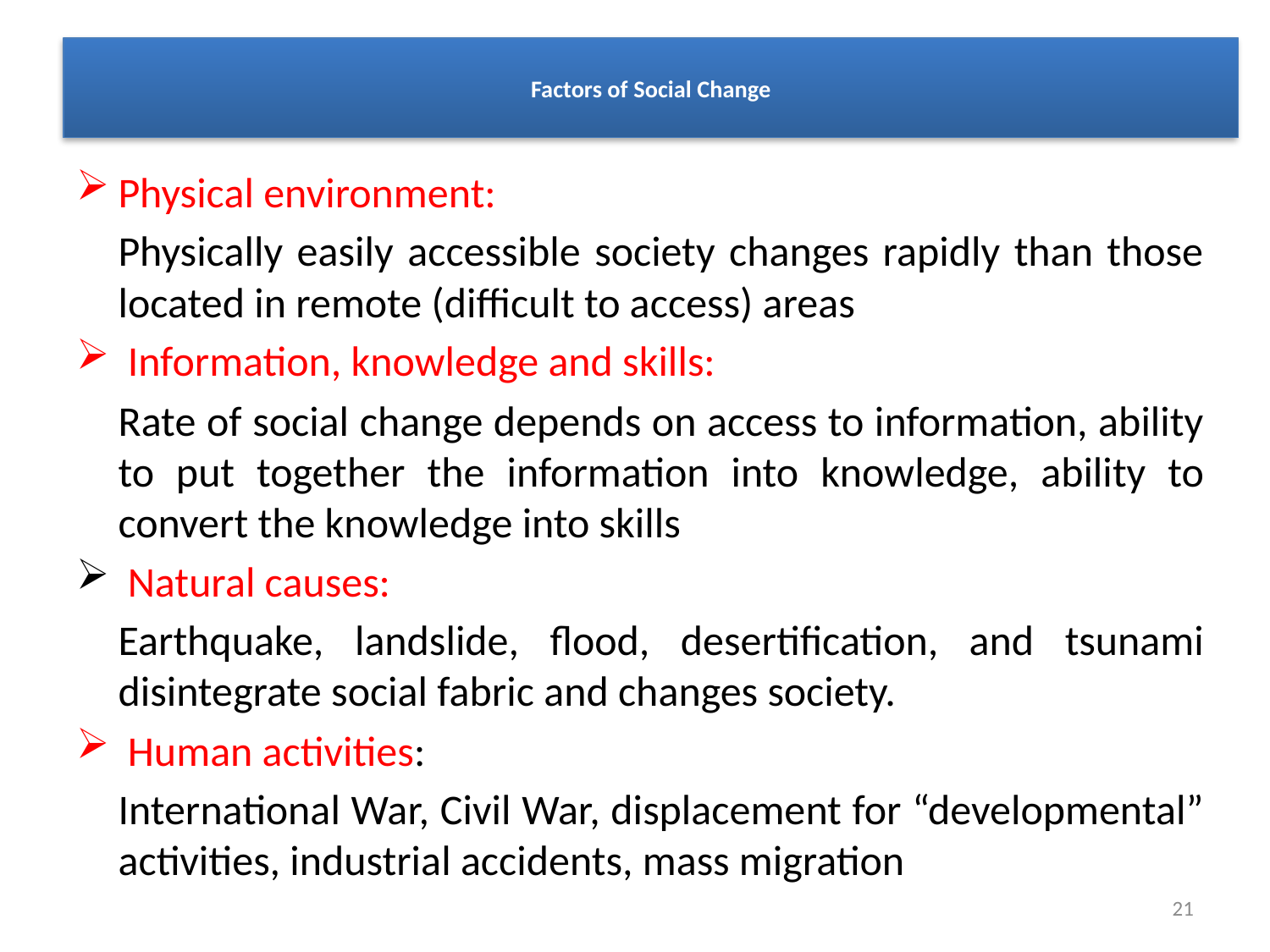

# Factors of Social Change
Physical environment:
	Physically easily accessible society changes rapidly than those located in remote (difficult to access) areas
 Information, knowledge and skills:
	Rate of social change depends on access to information, ability to put together the information into knowledge, ability to convert the knowledge into skills
 Natural causes:
	Earthquake, landslide, flood, desertification, and tsunami disintegrate social fabric and changes society.
 Human activities:
	International War, Civil War, displacement for “developmental” activities, industrial accidents, mass migration
21